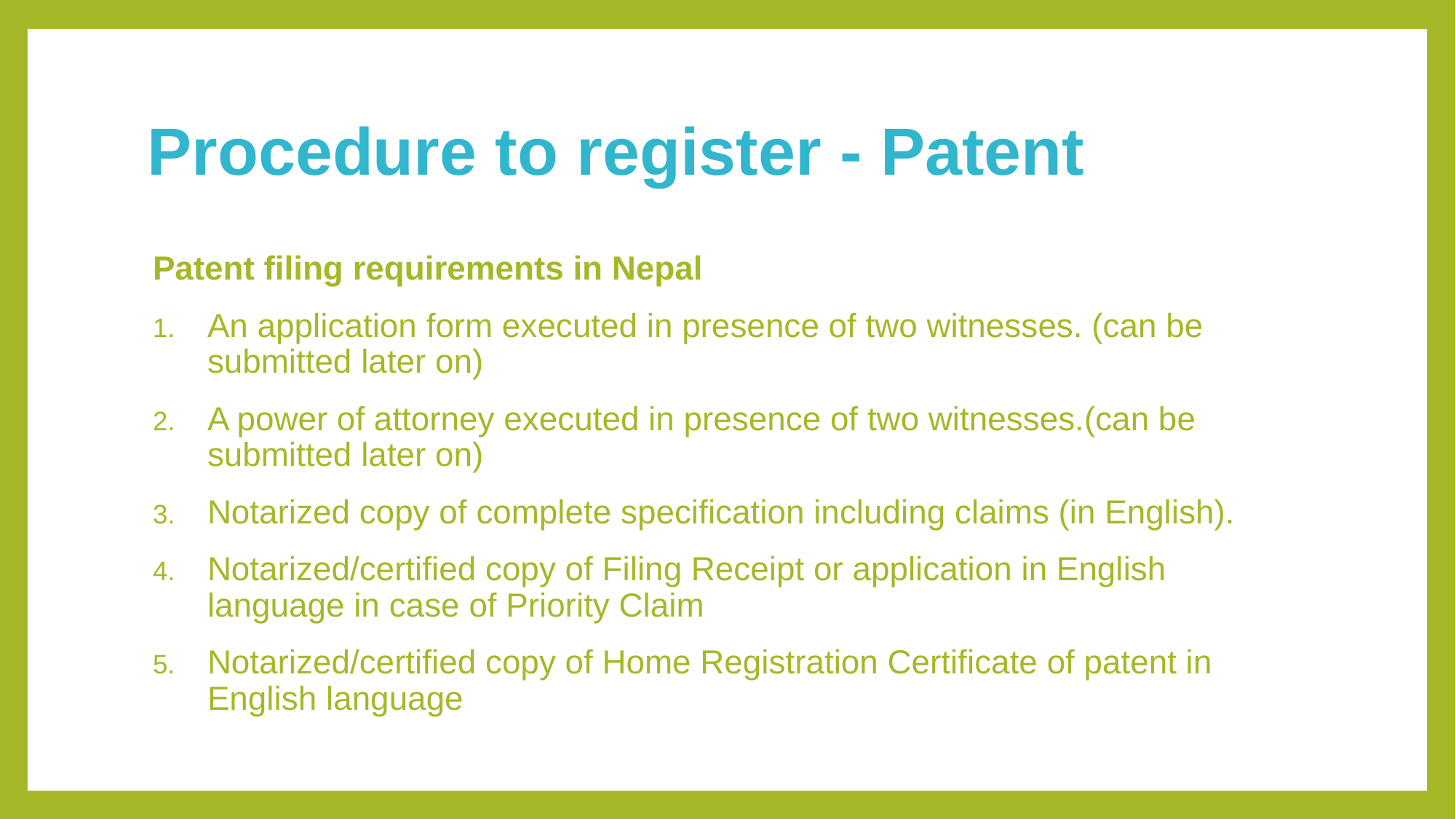

# Procedure to register - Patent
Patent filing requirements in Nepal
An application form executed in presence of two witnesses. (can be submitted later on)
A power of attorney executed in presence of two witnesses.(can be submitted later on)
Notarized copy of complete specification including claims (in English).
Notarized/certified copy of Filing Receipt or application in English language in case of Priority Claim
Notarized/certified copy of Home Registration Certificate of patent in English language